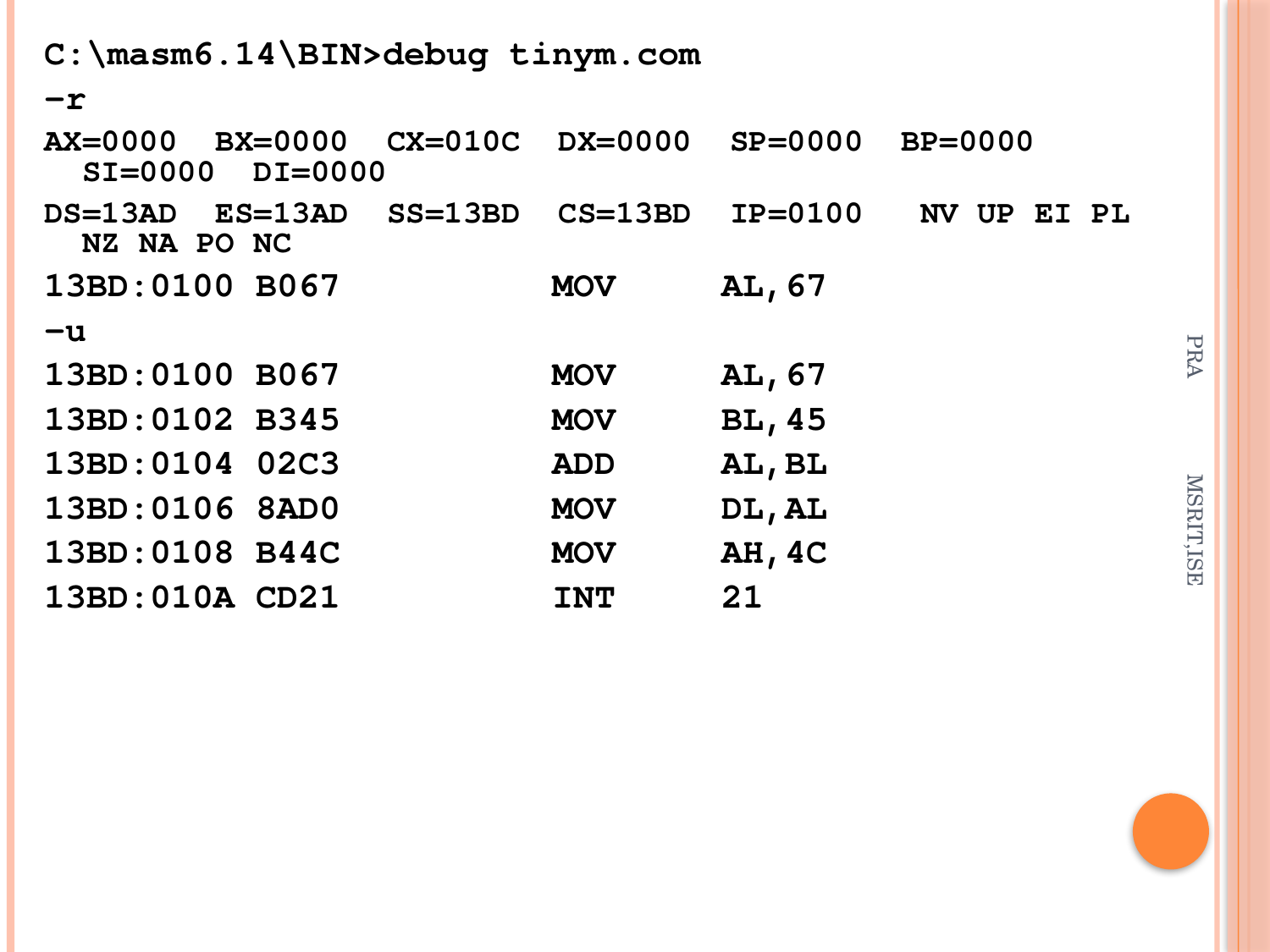

C:\masm6.14\BIN>debug tinym.com
-r
AX=0000  BX=0000  CX=010C  DX=0000  SP=0000  BP=0000  SI=0000  DI=0000
DS=13AD  ES=13AD  SS=13BD  CS=13BD  IP=0100   NV UP EI PL NZ NA PO NC
13BD:0100 B067          MOV     AL,67
-u
13BD:0100 B067          MOV     AL,67
13BD:0102 B345          MOV     BL,45
13BD:0104 02C3          ADD     AL,BL
13BD:0106 8AD0          MOV     DL,AL
13BD:0108 B44C          MOV     AH,4C
13BD:010A CD21          INT     21
PRA                MSRIT,ISE